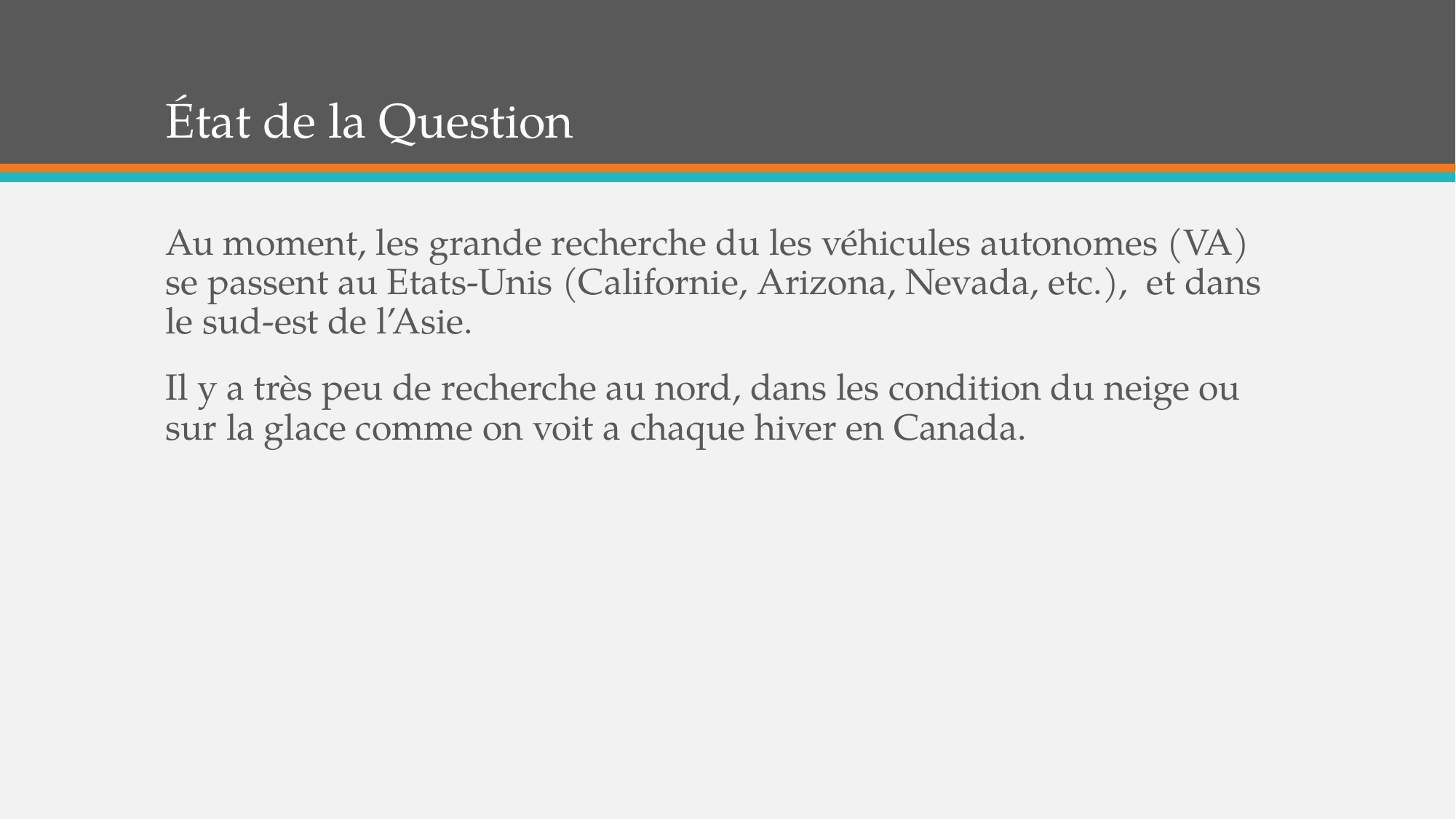

# État de la Question
Au moment, les grande recherche du les véhicules autonomes (VA) se passent au Etats-Unis (Californie, Arizona, Nevada, etc.),  et dans le sud-est de l’Asie.
Il y a très peu de recherche au nord, dans les condition du neige ou sur la glace comme on voit a chaque hiver en Canada.